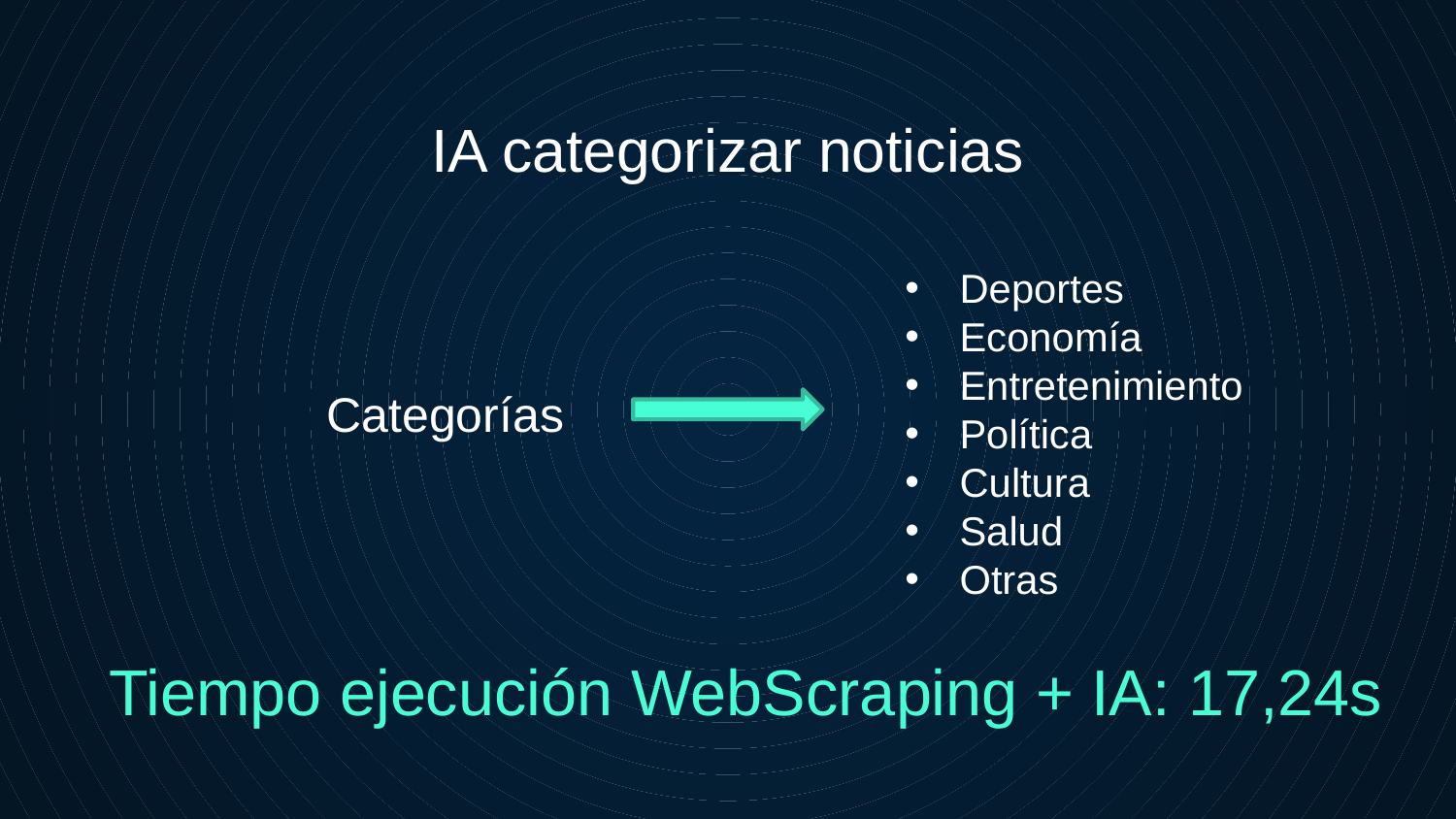

IA categorizar noticias
Deportes
Economía
Entretenimiento
Política
Cultura
Salud
Otras
Categorías

Tiempo ejecución WebScraping + IA: 17,24s